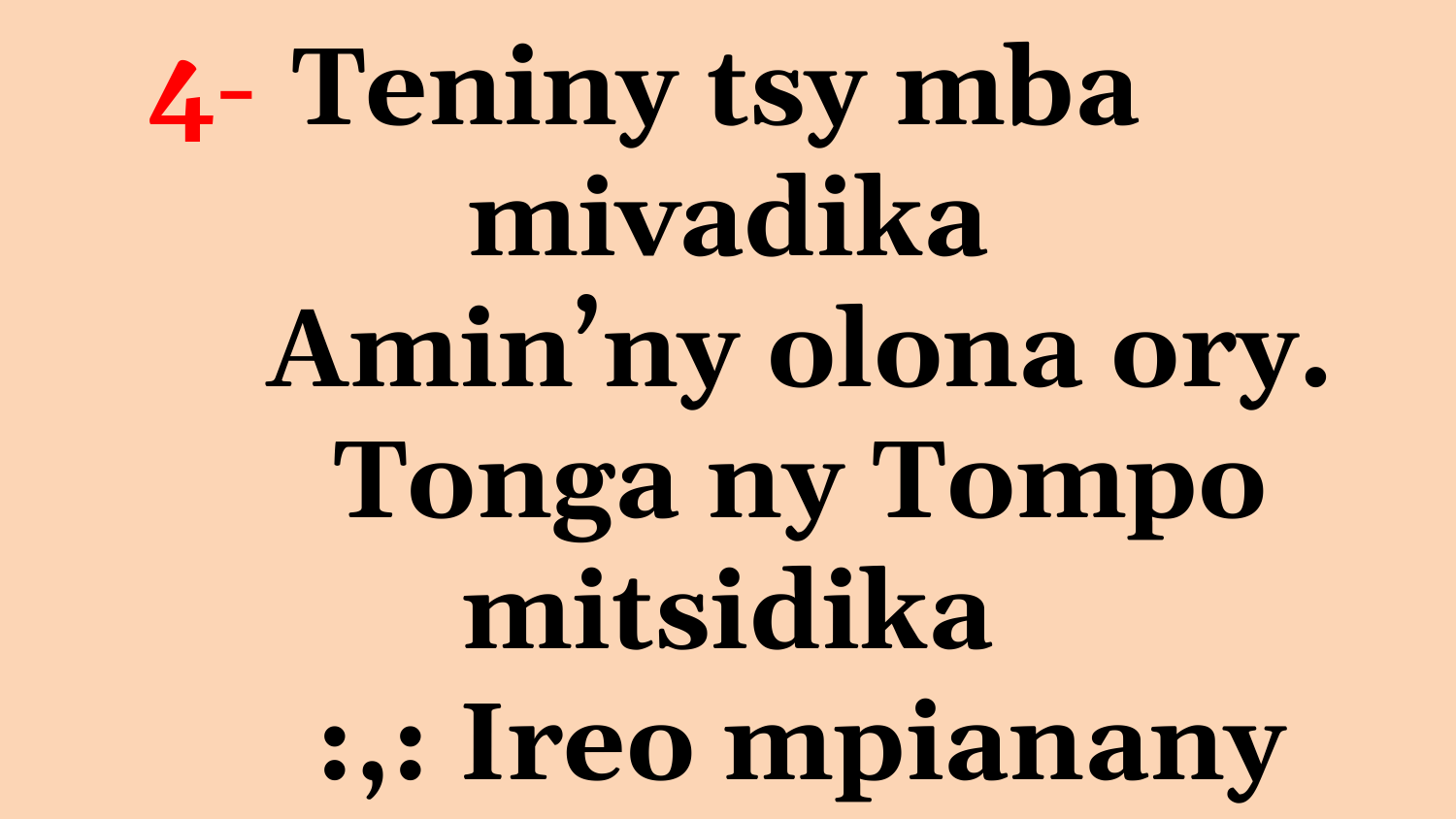

# 4- 	Teniny tsy mba 	mivadika Amin’ny olona ory. Tonga ny Tompo mitsidika :,: Ireo mpianany vory :,: